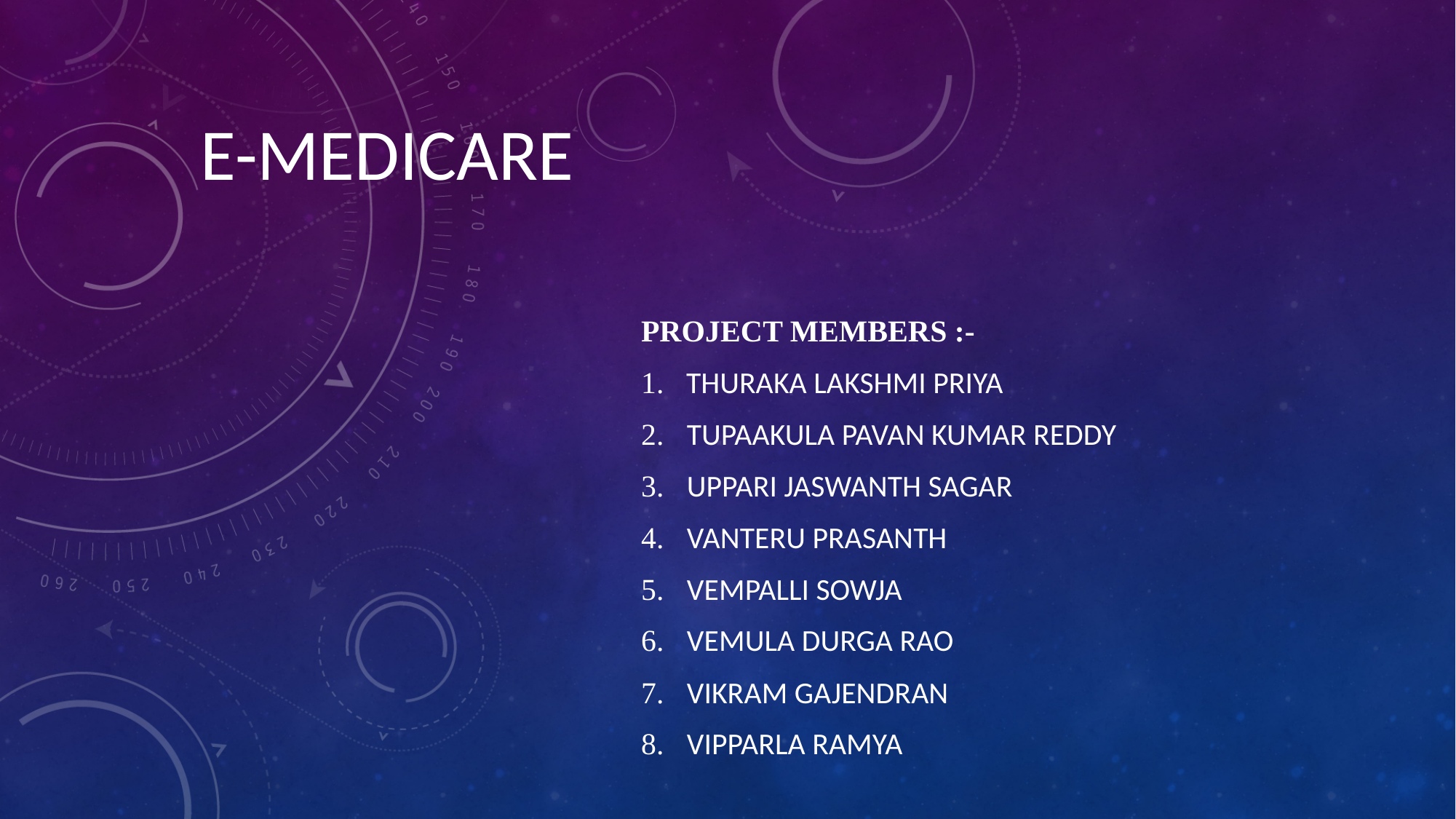

# E-MEDICARE
PROJECT MEMBERS :-
1.   Thuraka Lakshmi PriyA
2.   Tupaakula Pavan Kumar Reddy
3.   Uppari Jaswanth Sagar
4.   Vanteru Prasanth
5.   Vempalli Sowja
6.   Vemula Durga Rao
7.   Vikram Gajendran
8.   Vipparla Ramya